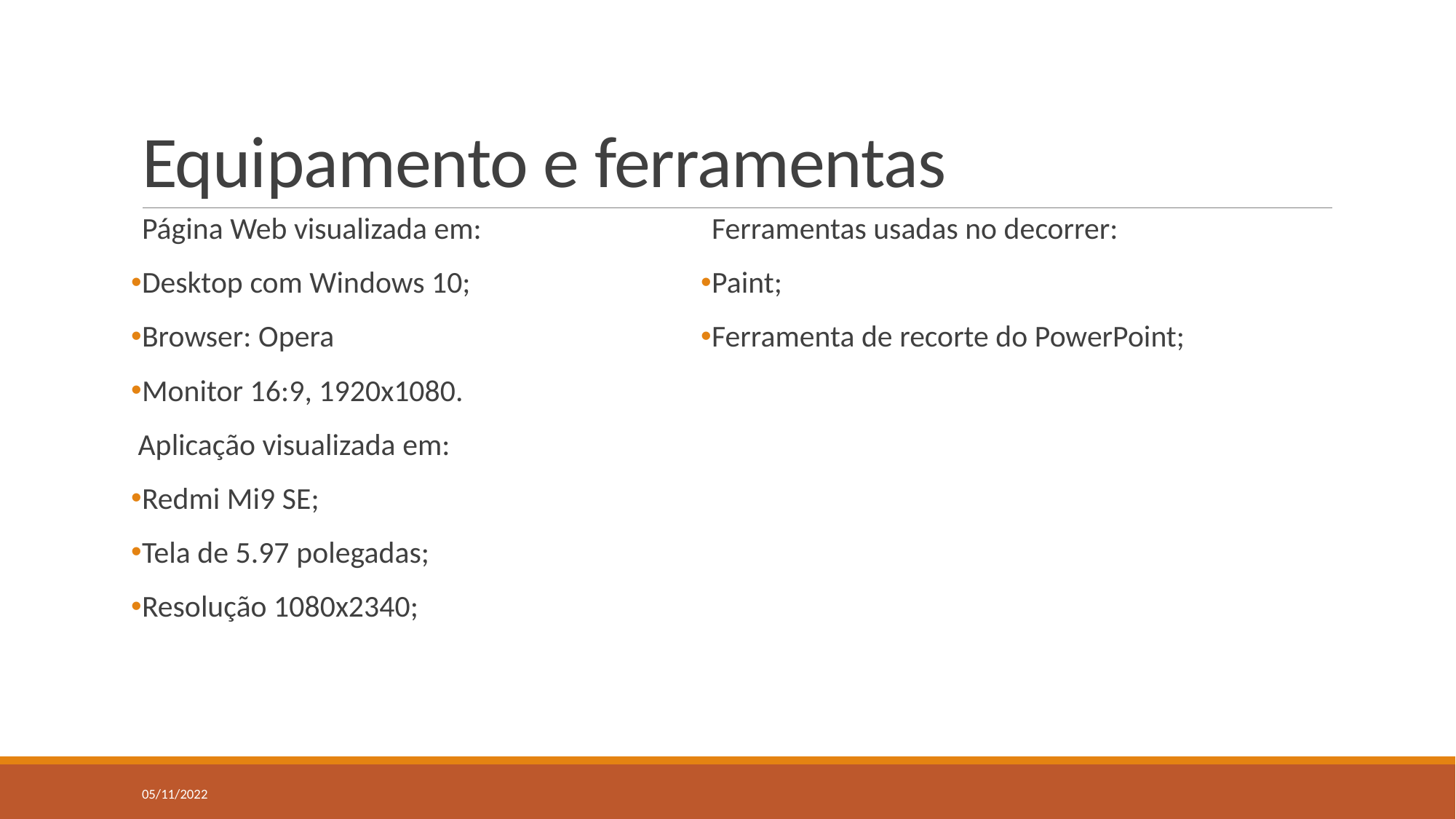

# Equipamento e ferramentas
Página Web visualizada em:
Desktop com Windows 10;
Browser: Opera
Monitor 16:9, 1920x1080.
 Aplicação visualizada em:
Redmi Mi9 SE;
Tela de 5.97 polegadas;
Resolução 1080x2340;

Ferramentas usadas no decorrer:
Paint;
Ferramenta de recorte do PowerPoint;

05/11/2022